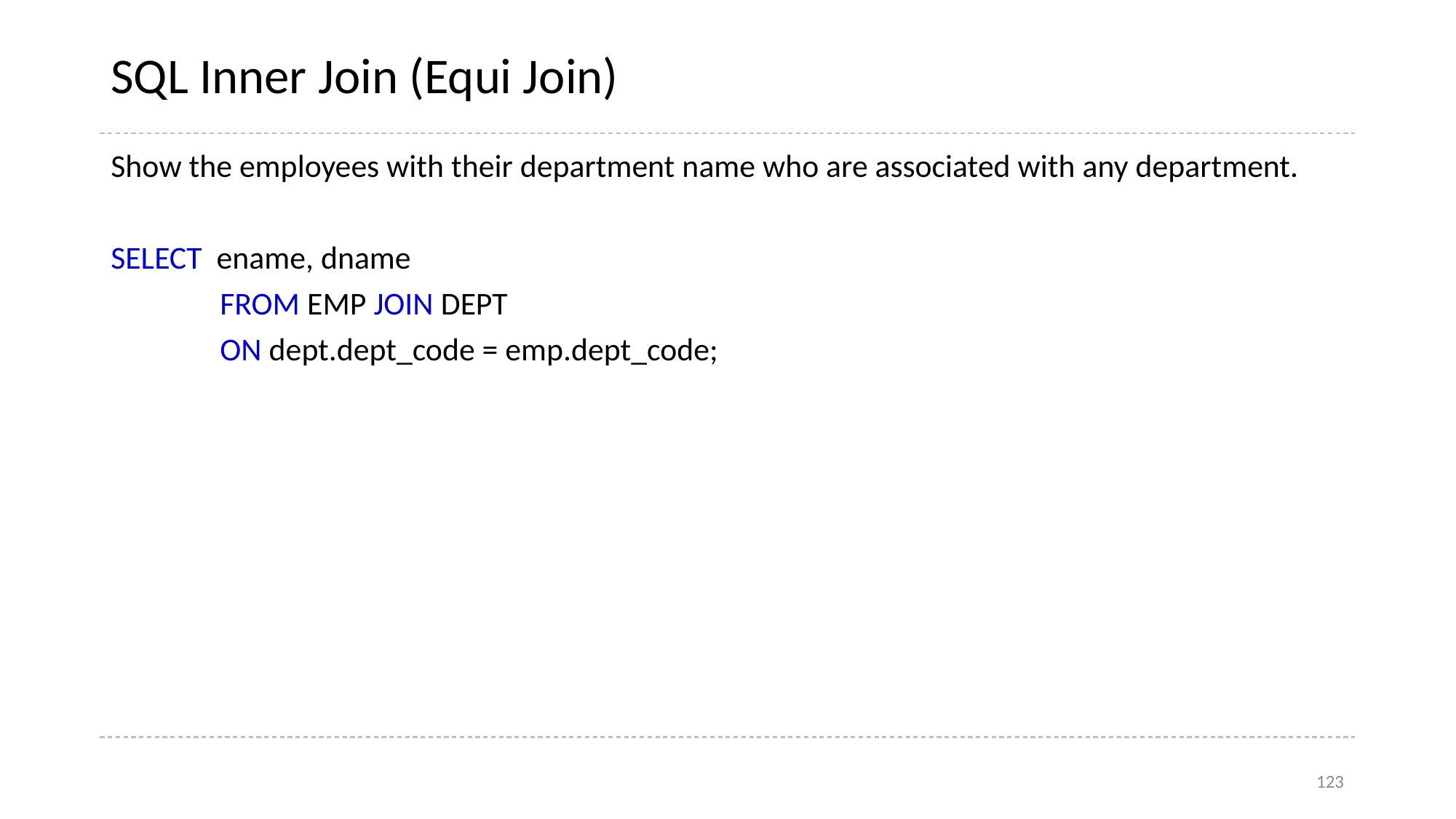

# SQL Inner Join (Equi Join)
Show the employees with their department name who are associated with any department.

SELECT  ename, dname
	FROM EMP JOIN DEPT
	ON dept.dept_code = emp.dept_code;

123